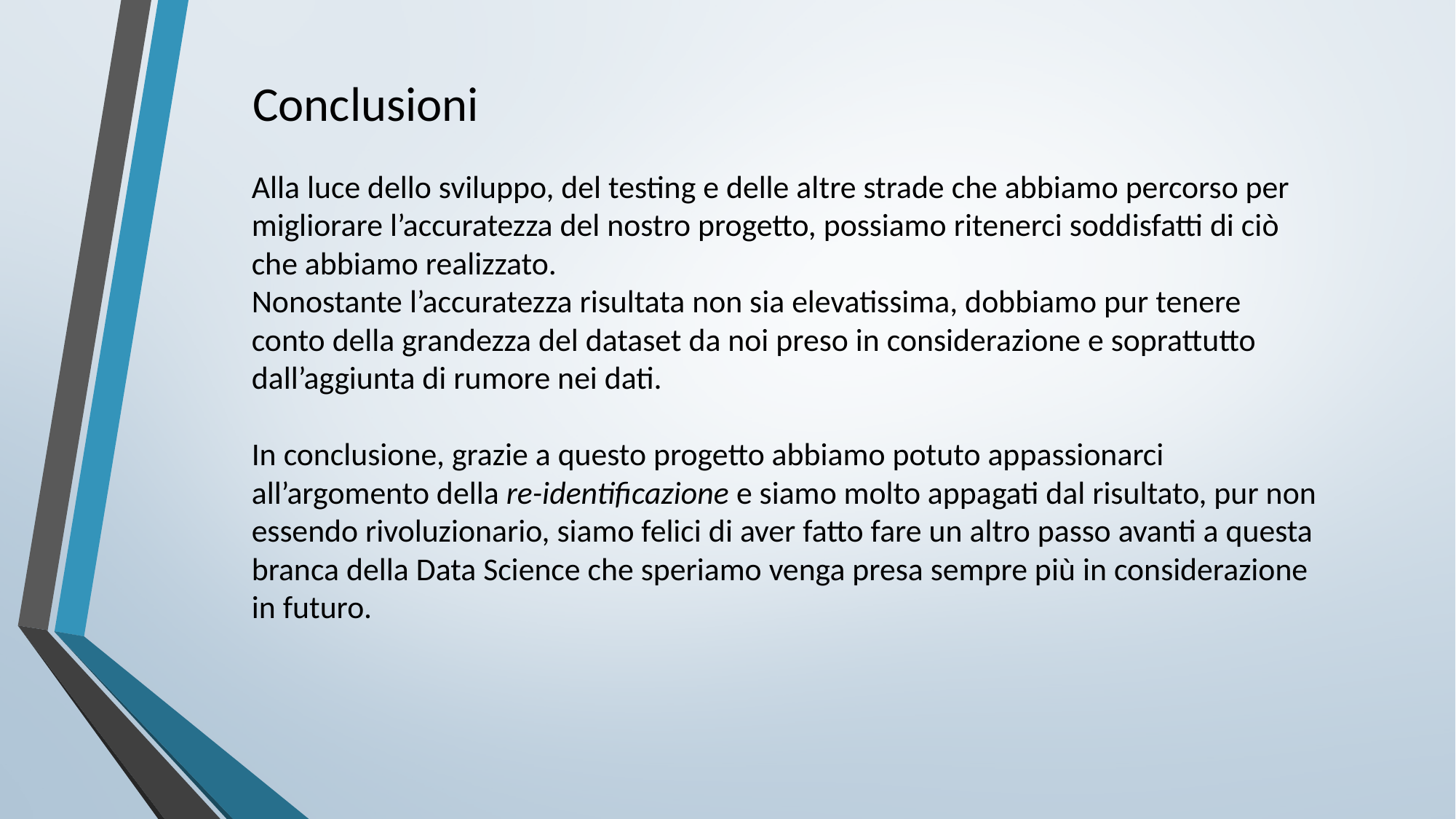

Conclusioni
Alla luce dello sviluppo, del testing e delle altre strade che abbiamo percorso per migliorare l’accuratezza del nostro progetto, possiamo ritenerci soddisfatti di ciò che abbiamo realizzato.
Nonostante l’accuratezza risultata non sia elevatissima, dobbiamo pur tenere conto della grandezza del dataset da noi preso in considerazione e soprattutto dall’aggiunta di rumore nei dati.

In conclusione, grazie a questo progetto abbiamo potuto appassionarci all’argomento della re-identificazione e siamo molto appagati dal risultato, pur non essendo rivoluzionario, siamo felici di aver fatto fare un altro passo avanti a questa branca della Data Science che speriamo venga presa sempre più in considerazione in futuro.